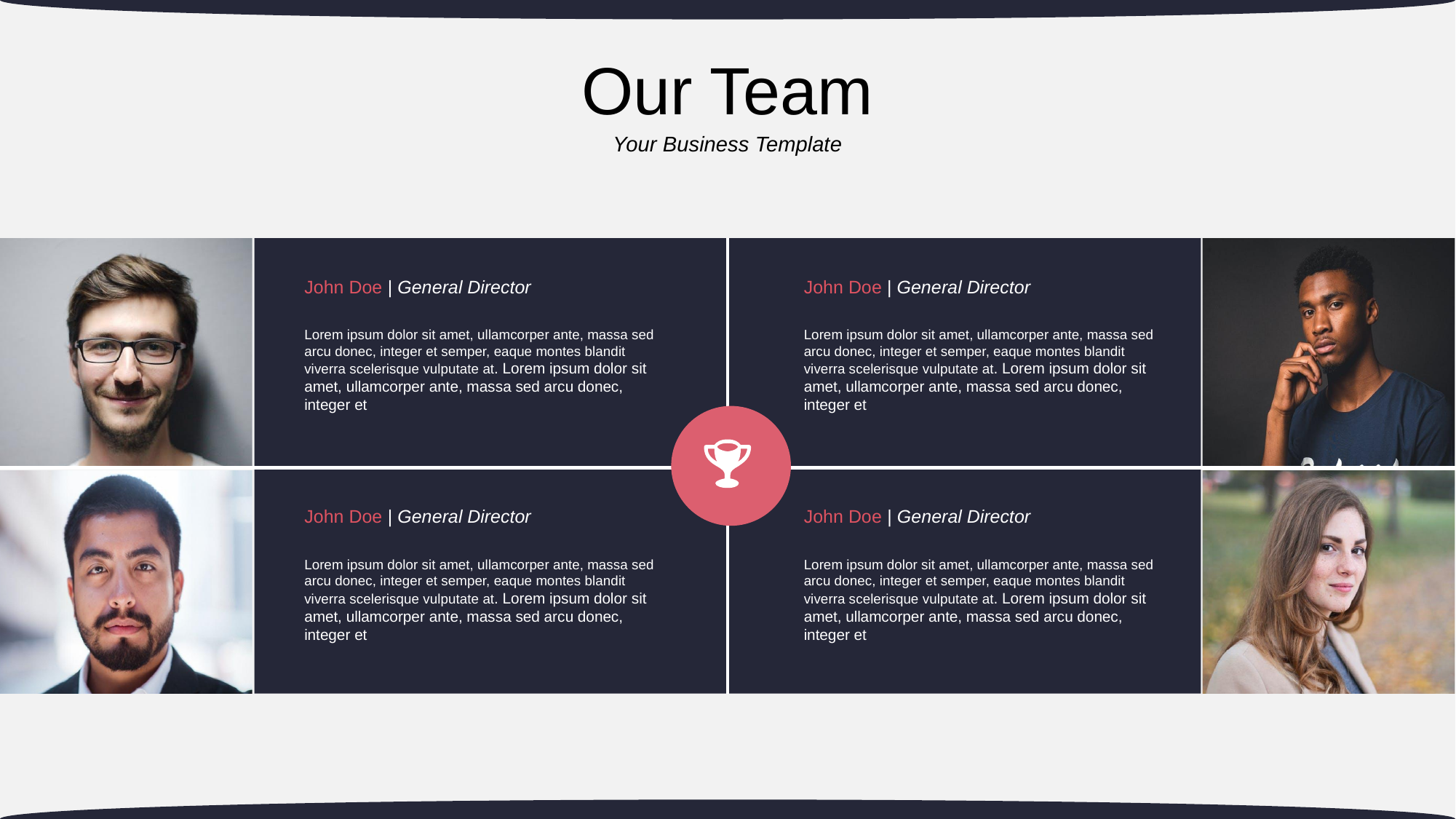

# Our Team
Your Business Template

John Doe | General Director

Lorem ipsum dolor sit amet, ullamcorper ante, massa sed arcu donec, integer et semper, eaque montes blandit viverra scelerisque vulputate at. Lorem ipsum dolor sit amet, ullamcorper ante, massa sed arcu donec, integer et
John Doe | General Director

Lorem ipsum dolor sit amet, ullamcorper ante, massa sed arcu donec, integer et semper, eaque montes blandit viverra scelerisque vulputate at. Lorem ipsum dolor sit amet, ullamcorper ante, massa sed arcu donec, integer et

John Doe | General Director

Lorem ipsum dolor sit amet, ullamcorper ante, massa sed arcu donec, integer et semper, eaque montes blandit viverra scelerisque vulputate at. Lorem ipsum dolor sit amet, ullamcorper ante, massa sed arcu donec, integer et
John Doe | General Director

Lorem ipsum dolor sit amet, ullamcorper ante, massa sed arcu donec, integer et semper, eaque montes blandit viverra scelerisque vulputate at. Lorem ipsum dolor sit amet, ullamcorper ante, massa sed arcu donec, integer et